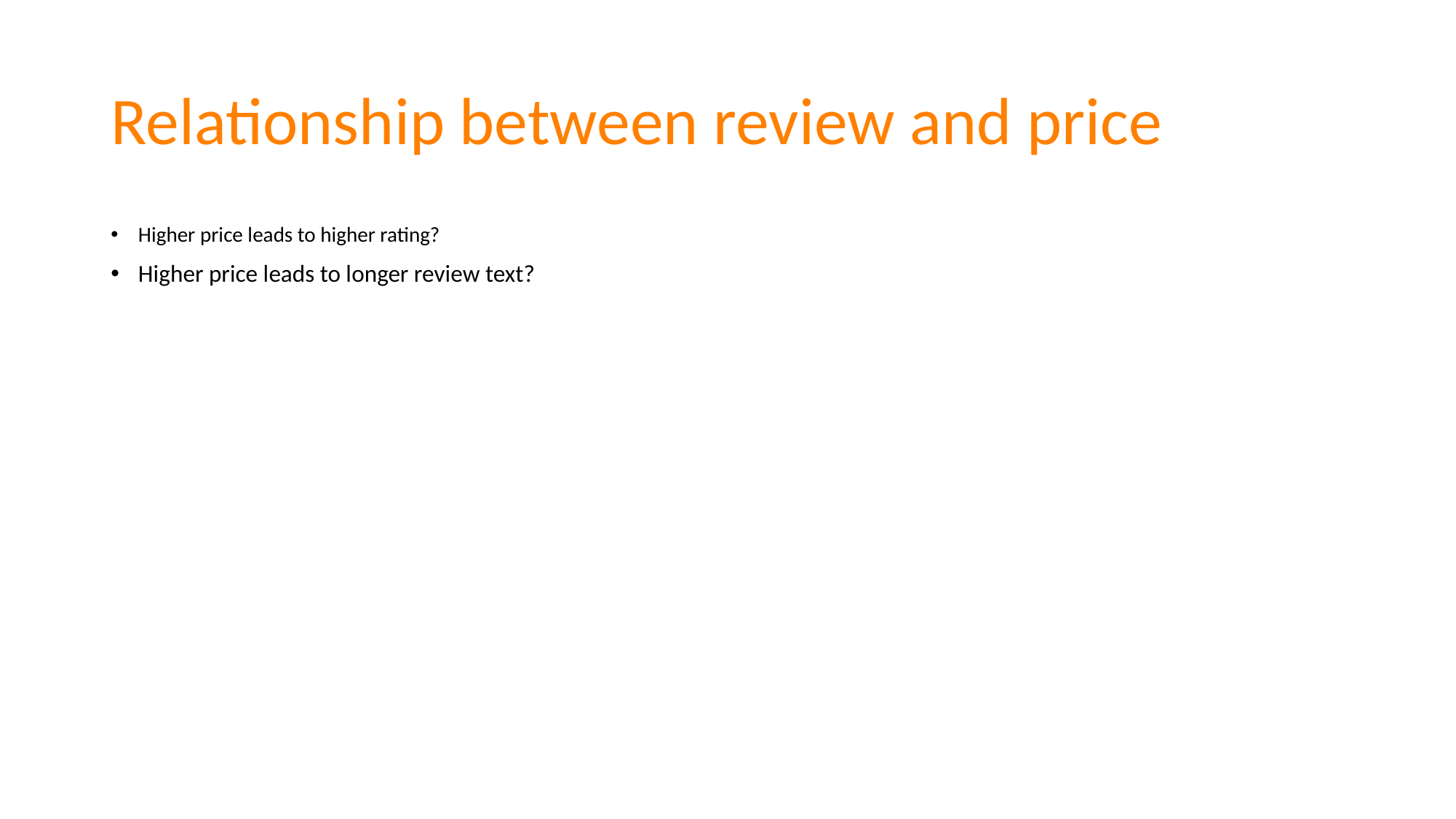

# Relationship between review and price
Higher price leads to higher rating?
Higher price leads to longer review text?